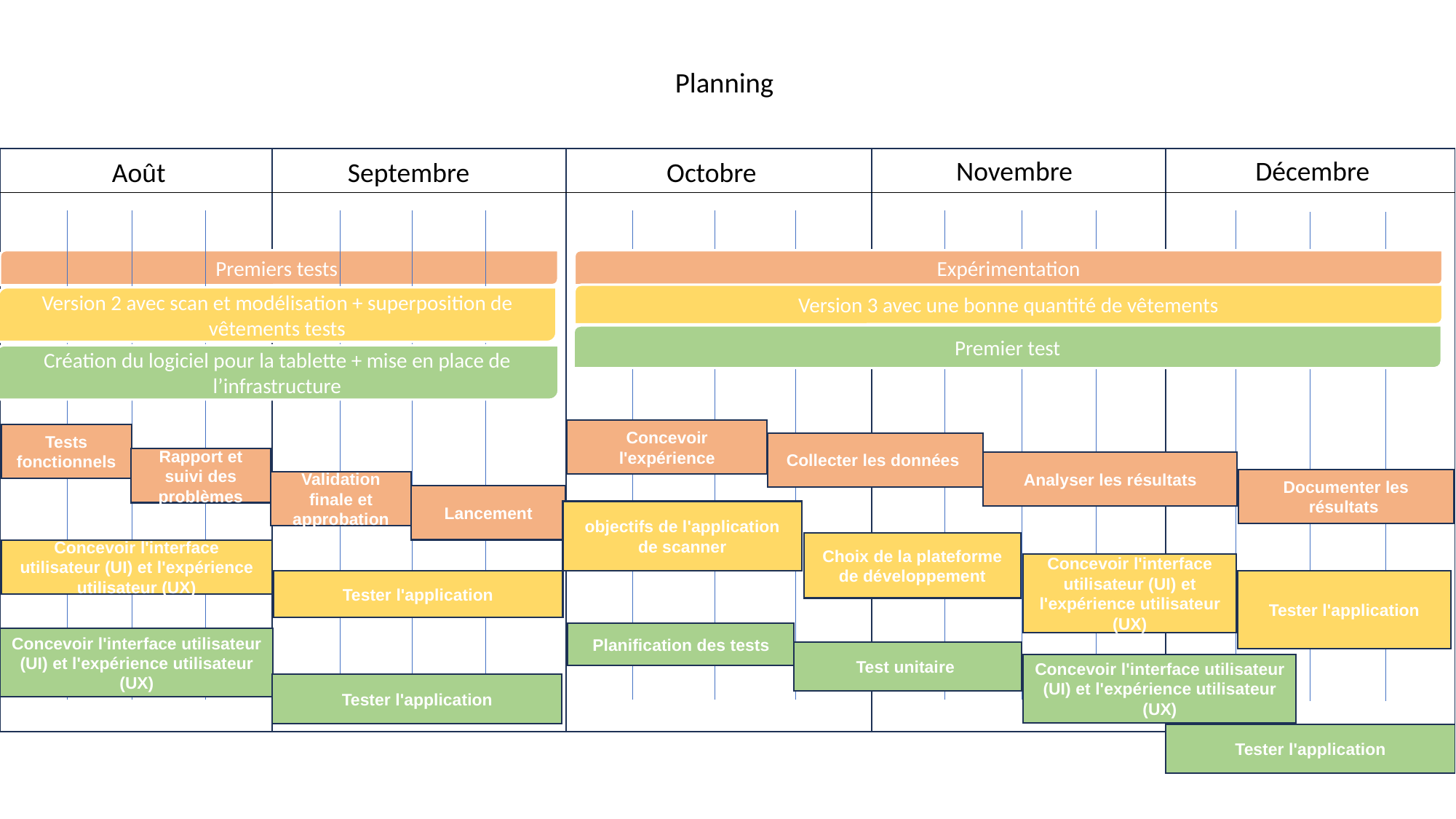

# Planning
Décembre
Novembre

Août
Septembre
Octobre
Premiers tests
Expérimentation
Version 3 avec une bonne quantité de vêtements
Version 2 avec scan et modélisation + superposition de vêtements tests
Premier test
Création du logiciel pour la tablette + mise en place de l’infrastructure
Concevoir l'expérience
Tests fonctionnels
Collecter les données
Rapport et suivi des problèmes
Analyser les résultats
Documenter les résultats
Validation finale et approbation
Lancement
objectifs de l'application de scanner
Choix de la plateforme de développement
Concevoir l'interface utilisateur (UI) et l'expérience utilisateur (UX)
Concevoir l'interface utilisateur (UI) et l'expérience utilisateur (UX)
Tester l'application
Tester l'application
Planification des tests
Concevoir l'interface utilisateur (UI) et l'expérience utilisateur (UX)
Test unitaire
Concevoir l'interface utilisateur (UI) et l'expérience utilisateur (UX)
Tester l'application
Tester l'application